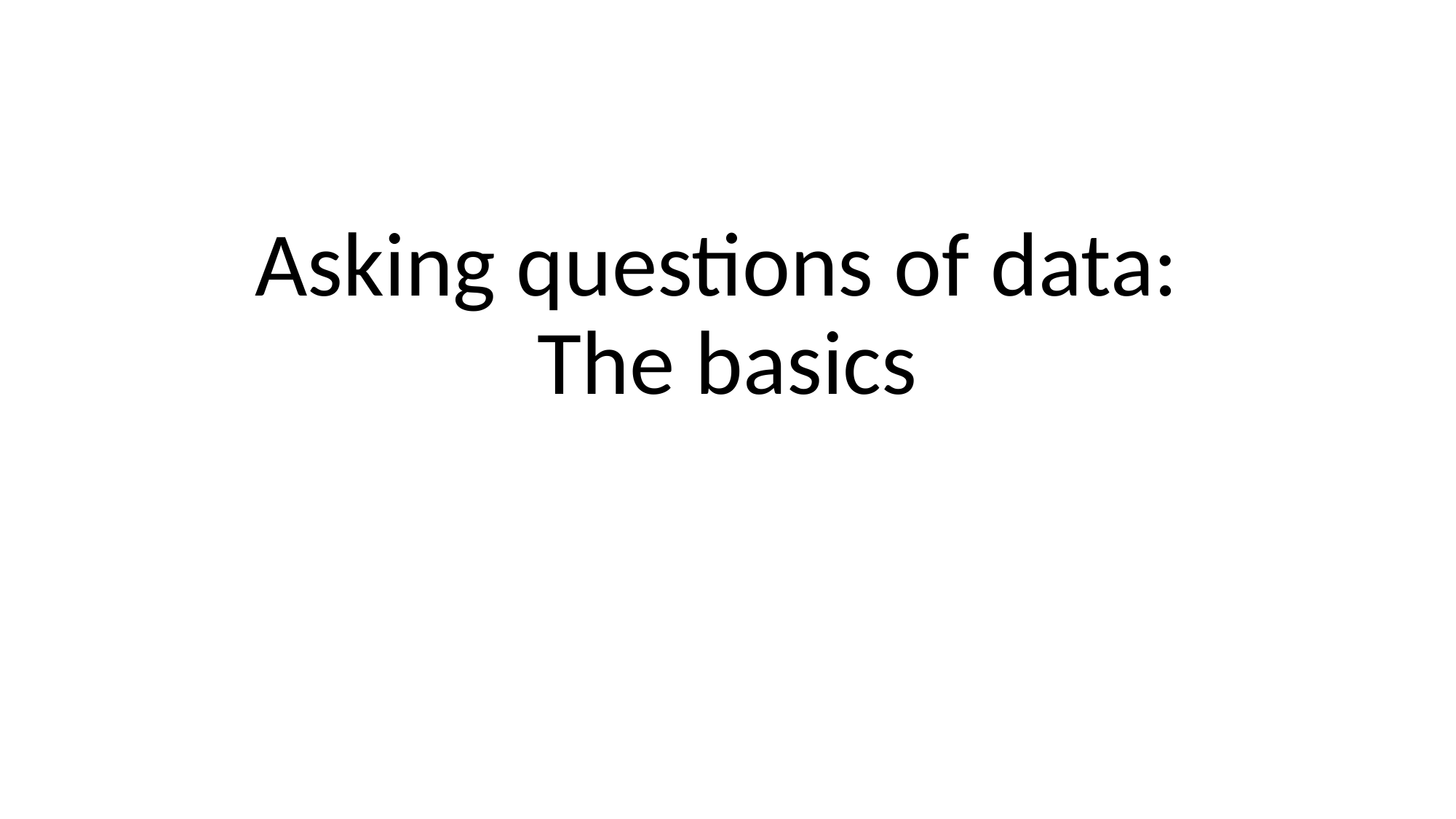

# Asking questions of data: The basics